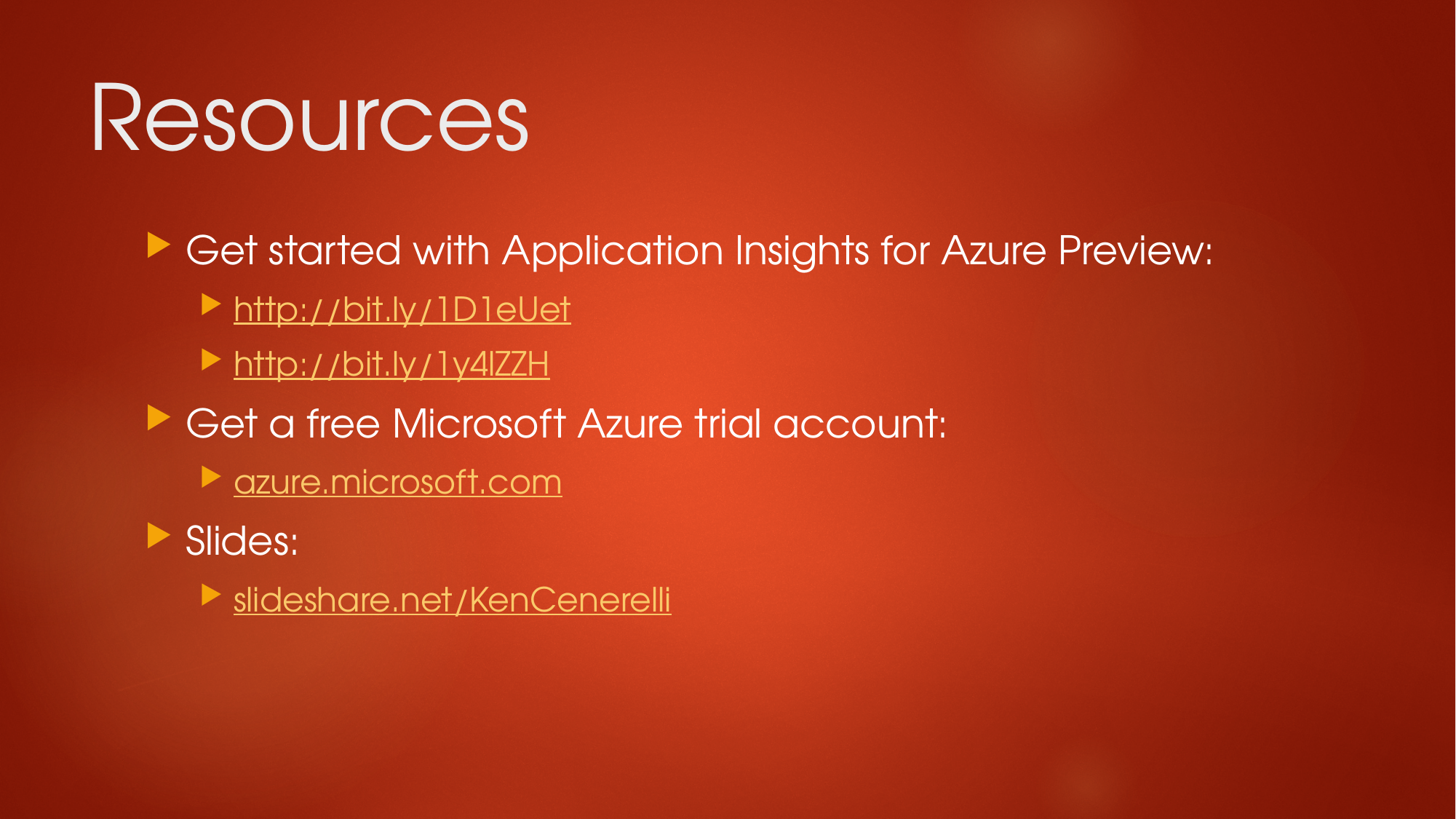

# Resources
Get started with Application Insights for Azure Preview:
http://bit.ly/1D1eUet
http://bit.ly/1y4lZZH
Get a free Microsoft Azure trial account:
azure.microsoft.com
Slides:
slideshare.net/KenCenerelli